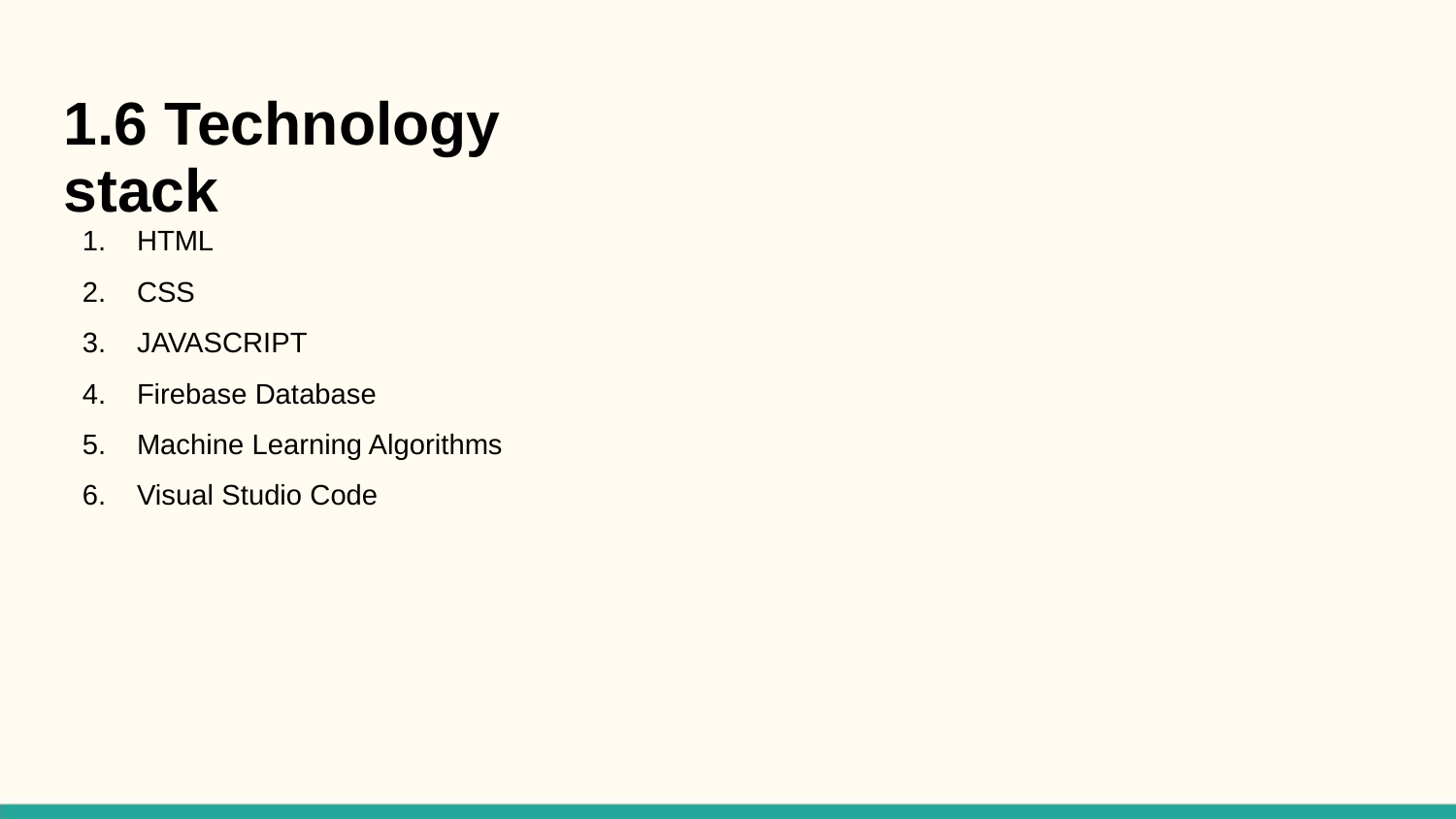

1.6 Technology stack
HTML
CSS
JAVASCRIPT
Firebase Database
Machine Learning Algorithms
Visual Studio Code